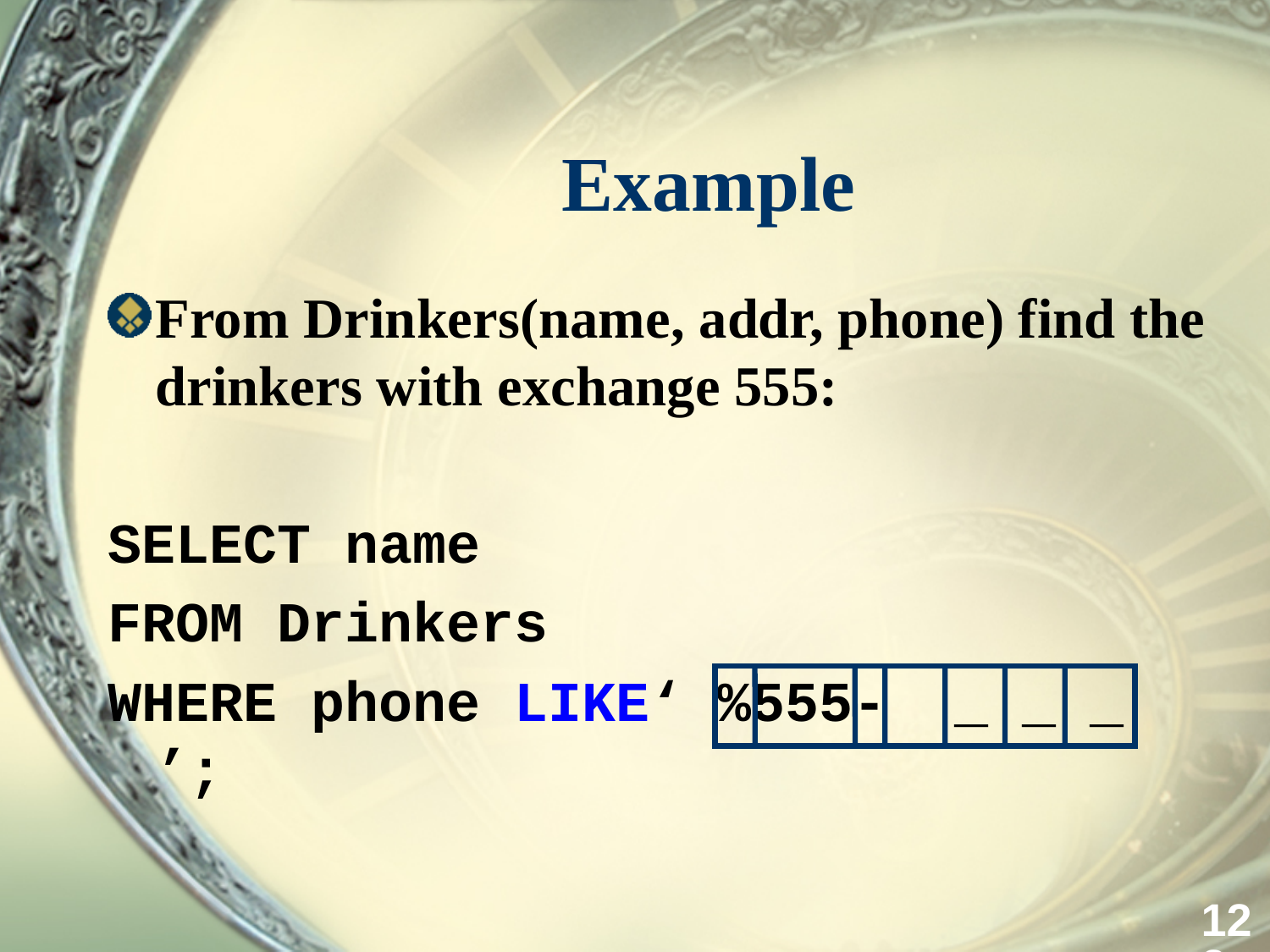

# Example
From Drinkers(name, addr, phone) find the drinkers with exchange 555:

SELECT name
FROM Drinkers
WHERE phone LIKE‘ %555-  _ _ _ ’;

123